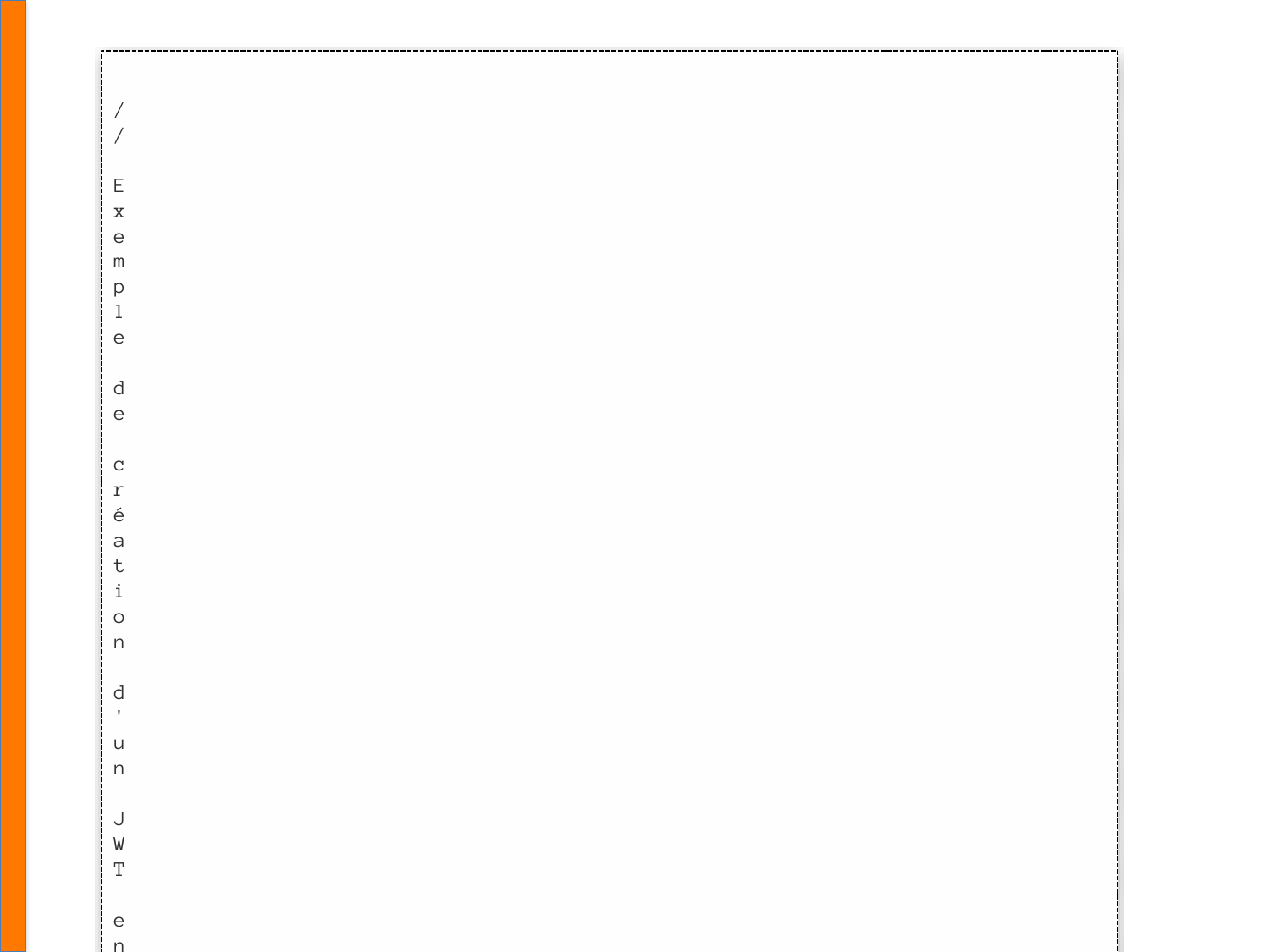

/
/

E
x
e
m
p
l
e

d
e

c
r
é
a
t
i
o
n

d
'
u
n

J
W
T

e
n

N
o
d
e
.
j
s

c
o
n
s
t

j
w
t

=

r
e
q
u
i
r
e
(
'
w
e
b
t
o
k
e
n
'
)
;

c
o
n
s
t

t
o
k
e
n

=

j
w
t
.
s
i
g
n
(
{

u
s
e
r
I
d
:

1
2
3

}
,

'
s
e
c
r
e
t
K
e
y
'
,

{

e
x
p
i
r
e
s
I
n
:

'
1
h
'

}
)
;